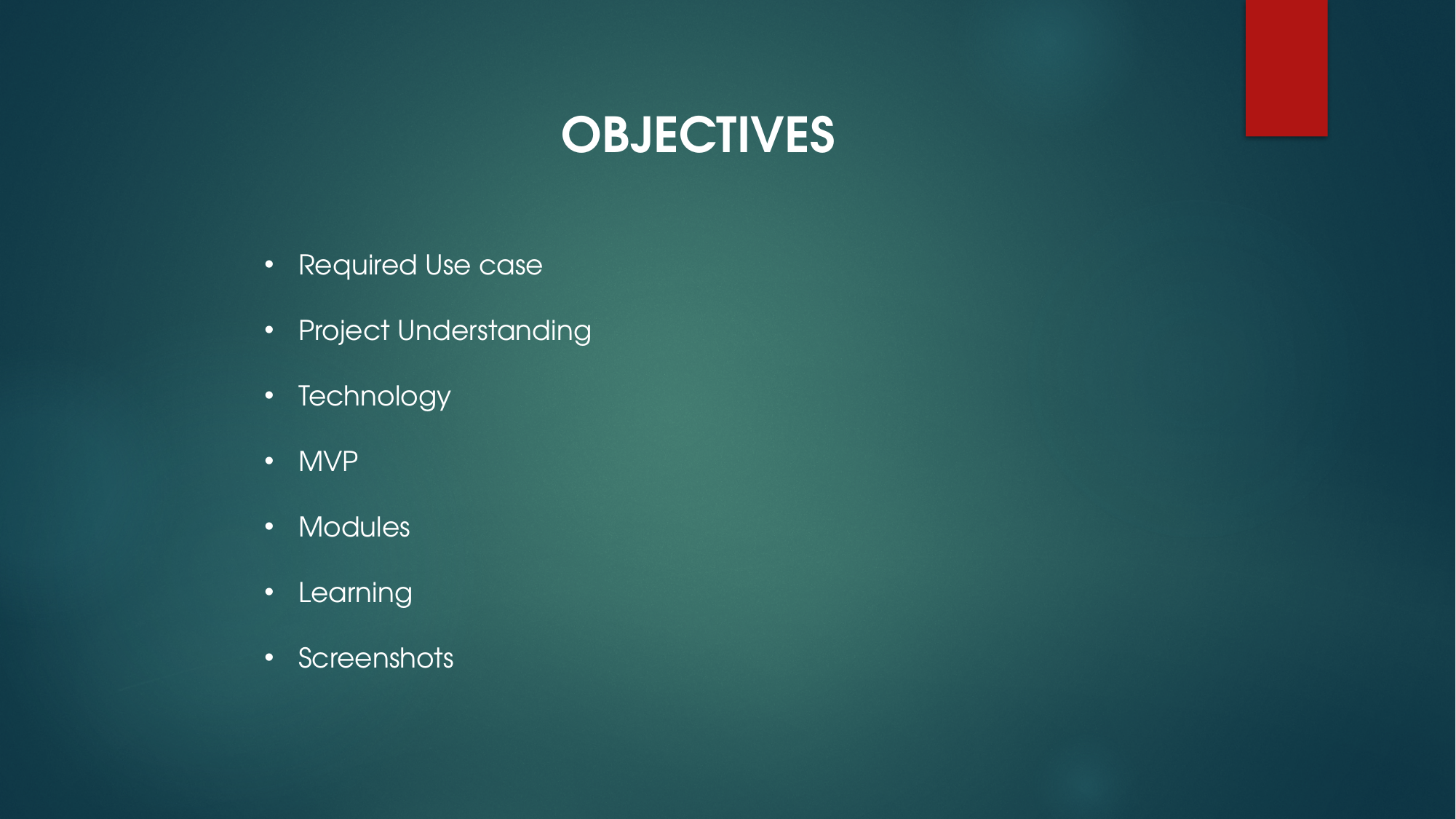

OBJECTIVES
Required Use case
Project Understanding
Technology
MVP
Modules
Learning
Screenshots